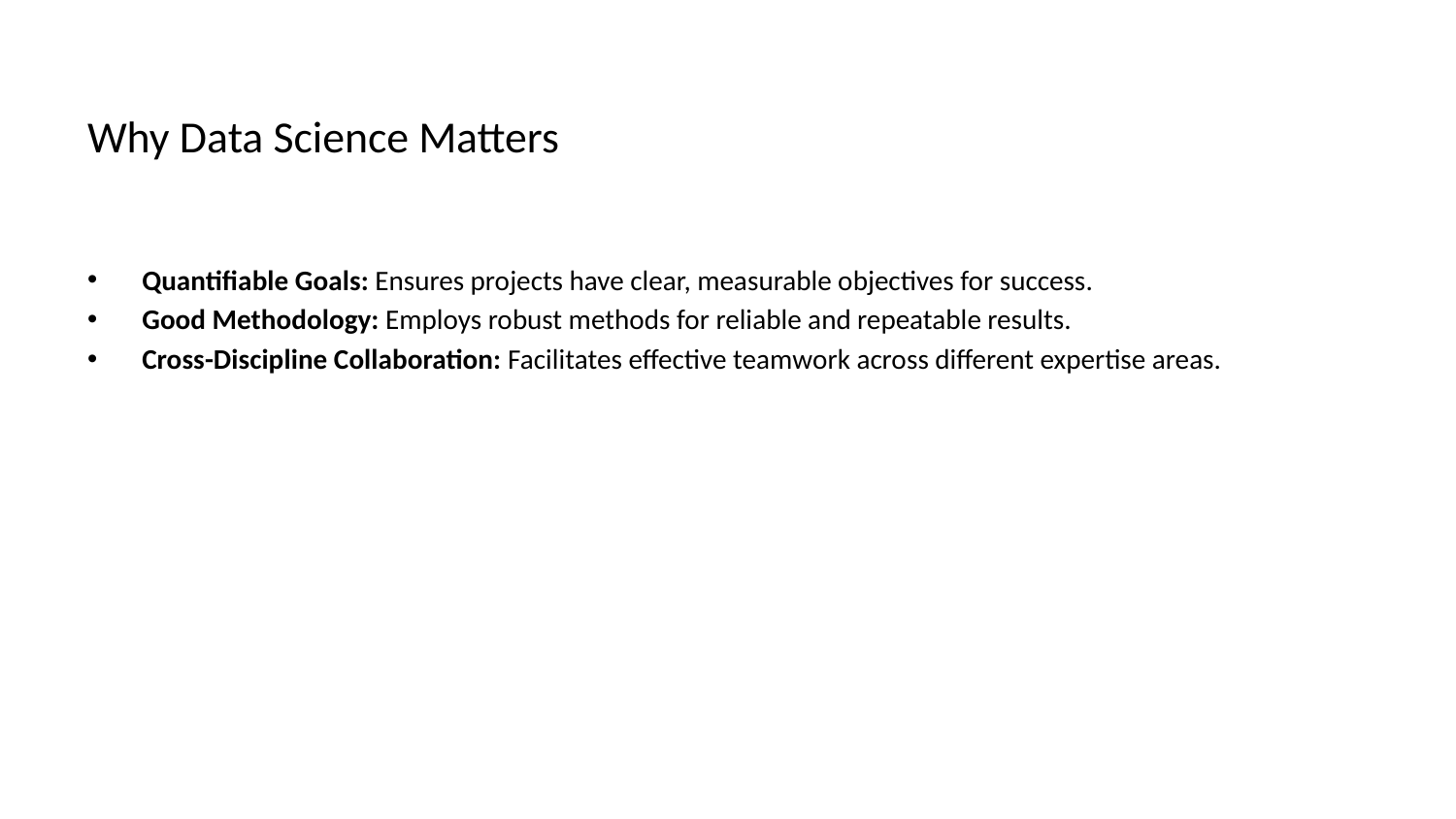

# Why Data Science Matters
Quantifiable Goals: Ensures projects have clear, measurable objectives for success.
Good Methodology: Employs robust methods for reliable and repeatable results.
Cross-Discipline Collaboration: Facilitates effective teamwork across different expertise areas.